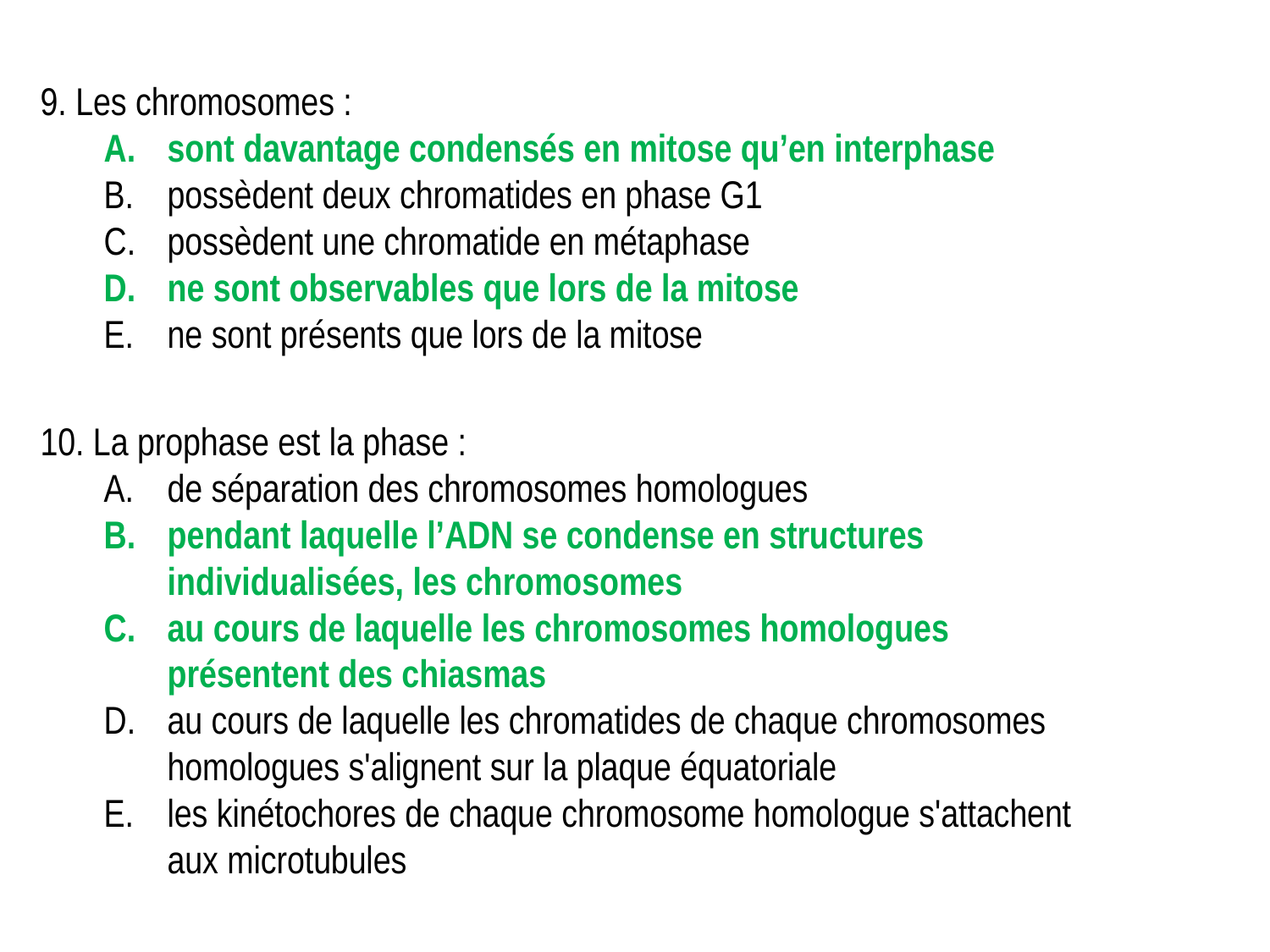

9. Les chromosomes :
sont davantage condensés en mitose qu’en interphase
possèdent deux chromatides en phase G1
possèdent une chromatide en métaphase
ne sont observables que lors de la mitose
ne sont présents que lors de la mitose
10. La prophase est la phase :
de séparation des chromosomes homologues
pendant laquelle l’ADN se condense en structures individualisées, les chromosomes
au cours de laquelle les chromosomes homologues présentent des chiasmas
au cours de laquelle les chromatides de chaque chromosomes homologues s'alignent sur la plaque équatoriale
les kinétochores de chaque chromosome homologue s'attachent aux microtubules